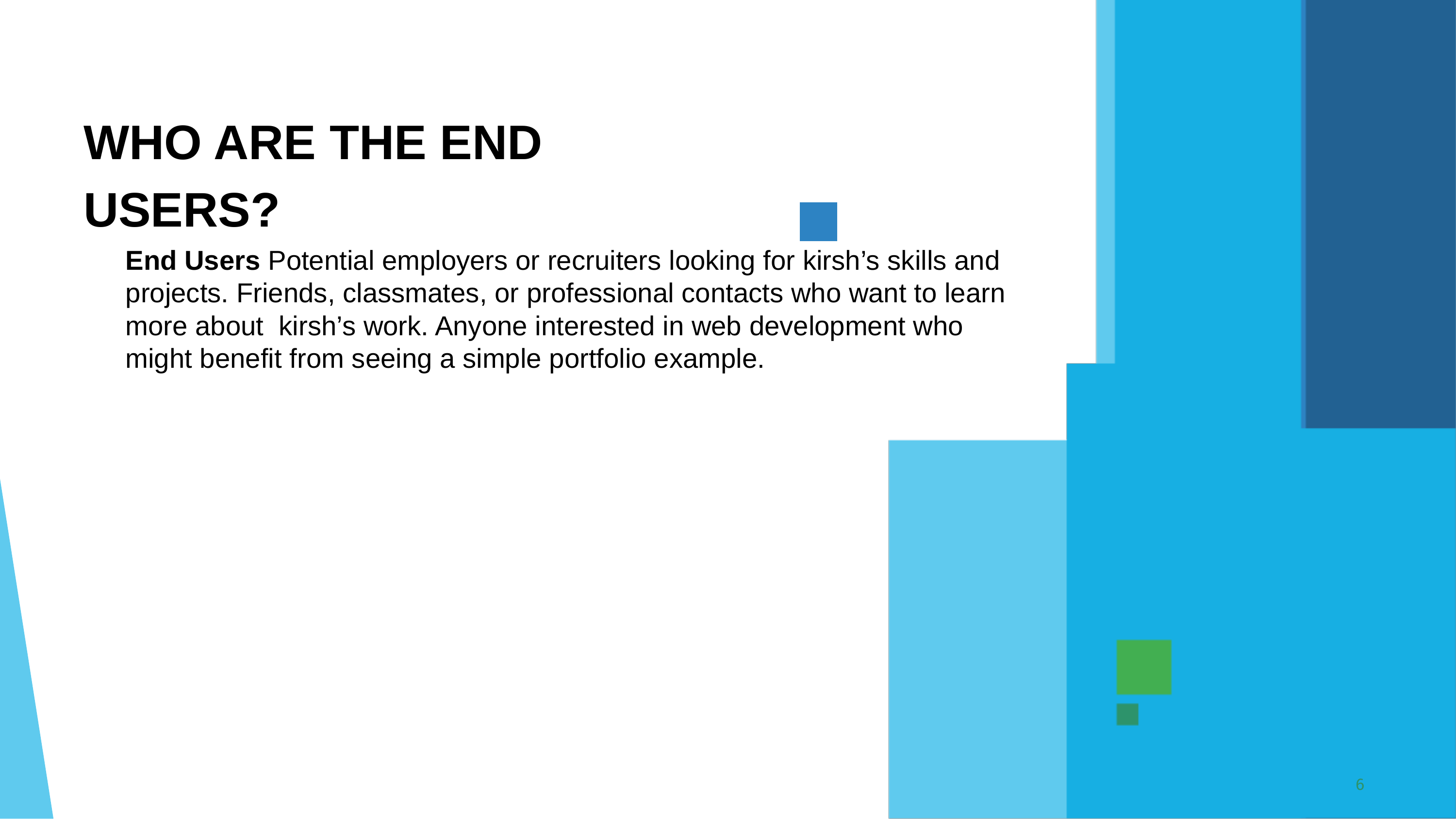

WHO ARE THE END USERS?

End Users Potential employers or recruiters looking for kirsh’s skills and projects. Friends, classmates, or professional contacts who want to learn more about  kirsh’s work. Anyone interested in web development who might benefit from seeing a simple portfolio example.

6